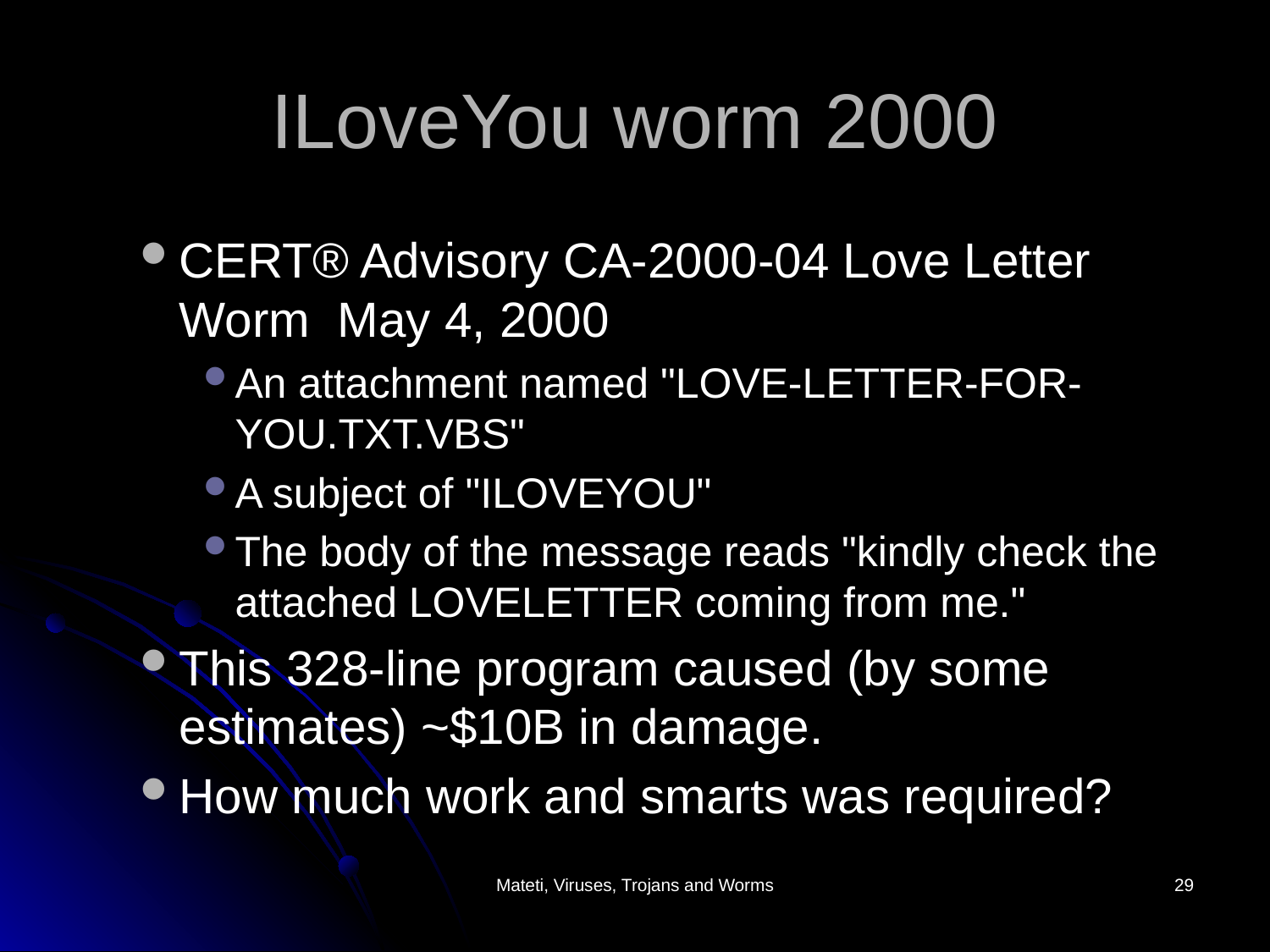

# ILoveYou worm 2000
CERT® Advisory CA-2000-04 Love Letter Worm  May 4, 2000
An attachment named "LOVE-LETTER-FOR-YOU.TXT.VBS"
A subject of "ILOVEYOU"
The body of the message reads "kindly check the attached LOVELETTER coming from me."
This 328-line program caused (by some estimates) ~$10B in damage.
How much work and smarts was required?
Mateti, Viruses, Trojans and Worms
29